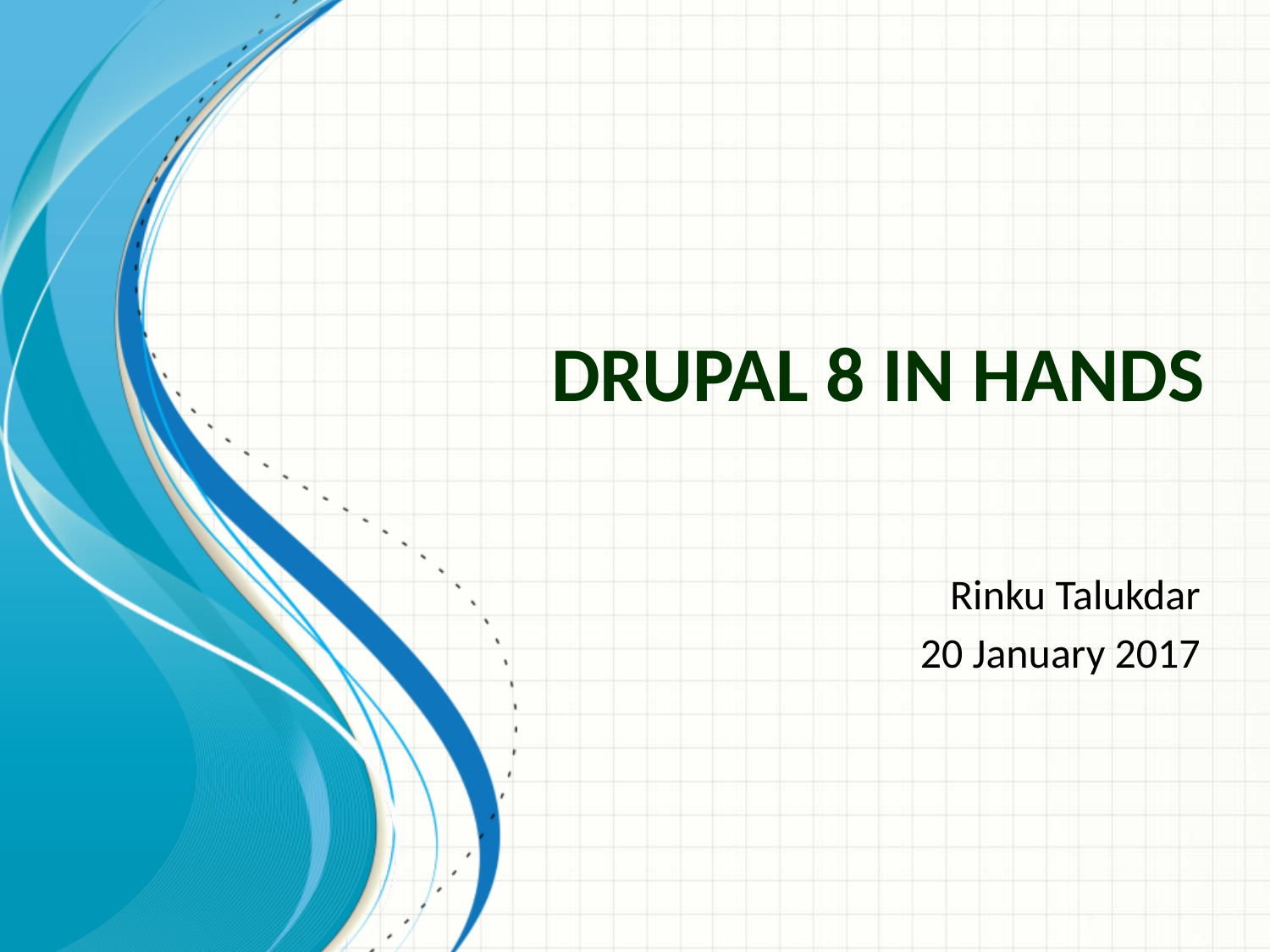

# Drupal 8 in Hands
Rinku Talukdar
20 January 2017